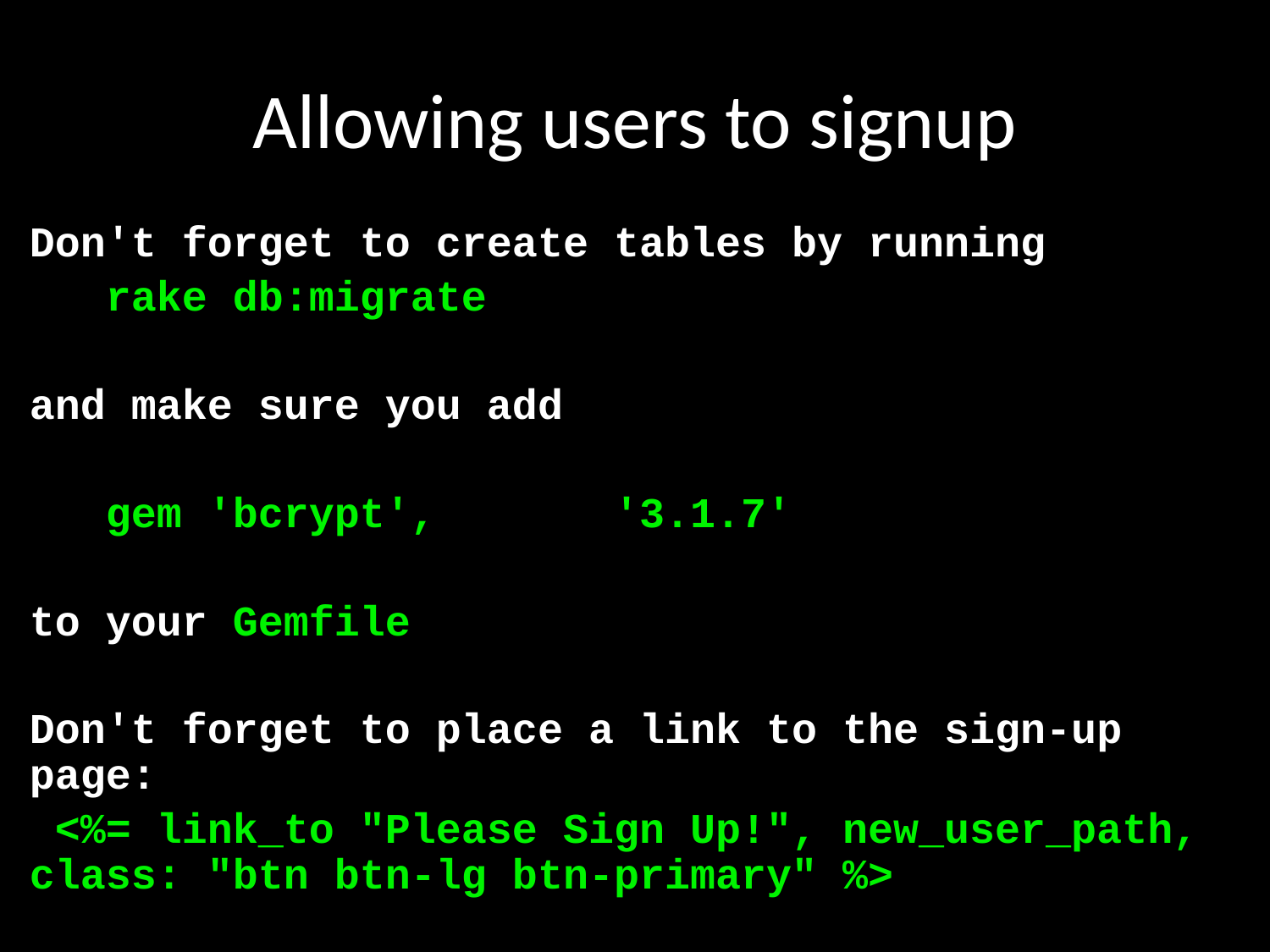

# Allowing users to signup
Don't forget to create tables by running
   rake db:migrate

and make sure you add

   gem 'bcrypt',       '3.1.7'

to your Gemfile

Don't forget to place a link to the sign-up page:
 <%= link_to "Please Sign Up!", new_user_path, class: "btn btn-lg btn-primary" %>